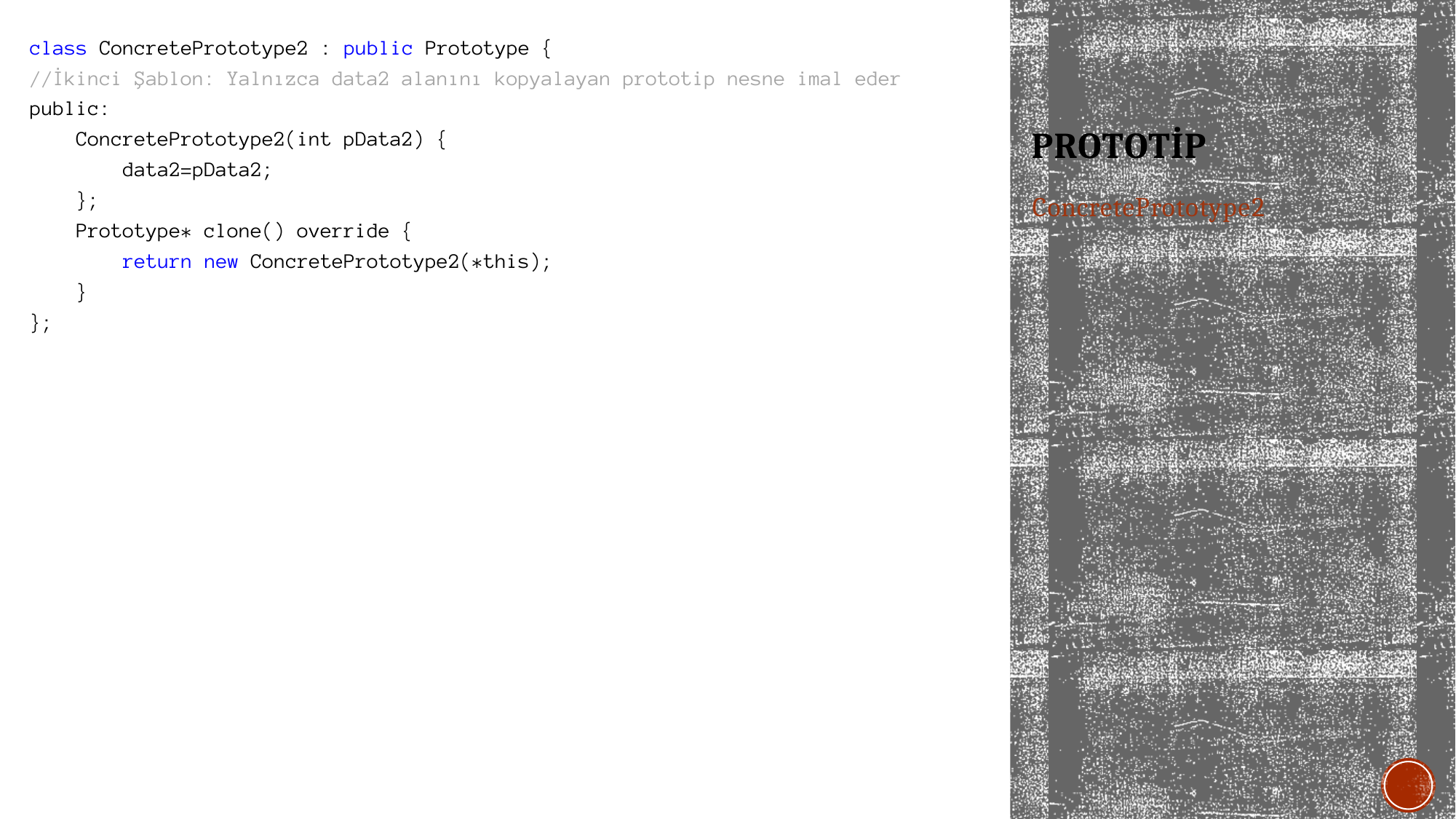

class ConcretePrototype2 : public Prototype {
//İkinci Şablon: Yalnızca data2 alanını kopyalayan prototip nesne imal eder
public:
    ConcretePrototype2(int pData2) {
        data2=pData2;
    };
    Prototype* clone() override {
        return new ConcretePrototype2(*this);
    }
};
# prototip
ConcretePrototype2